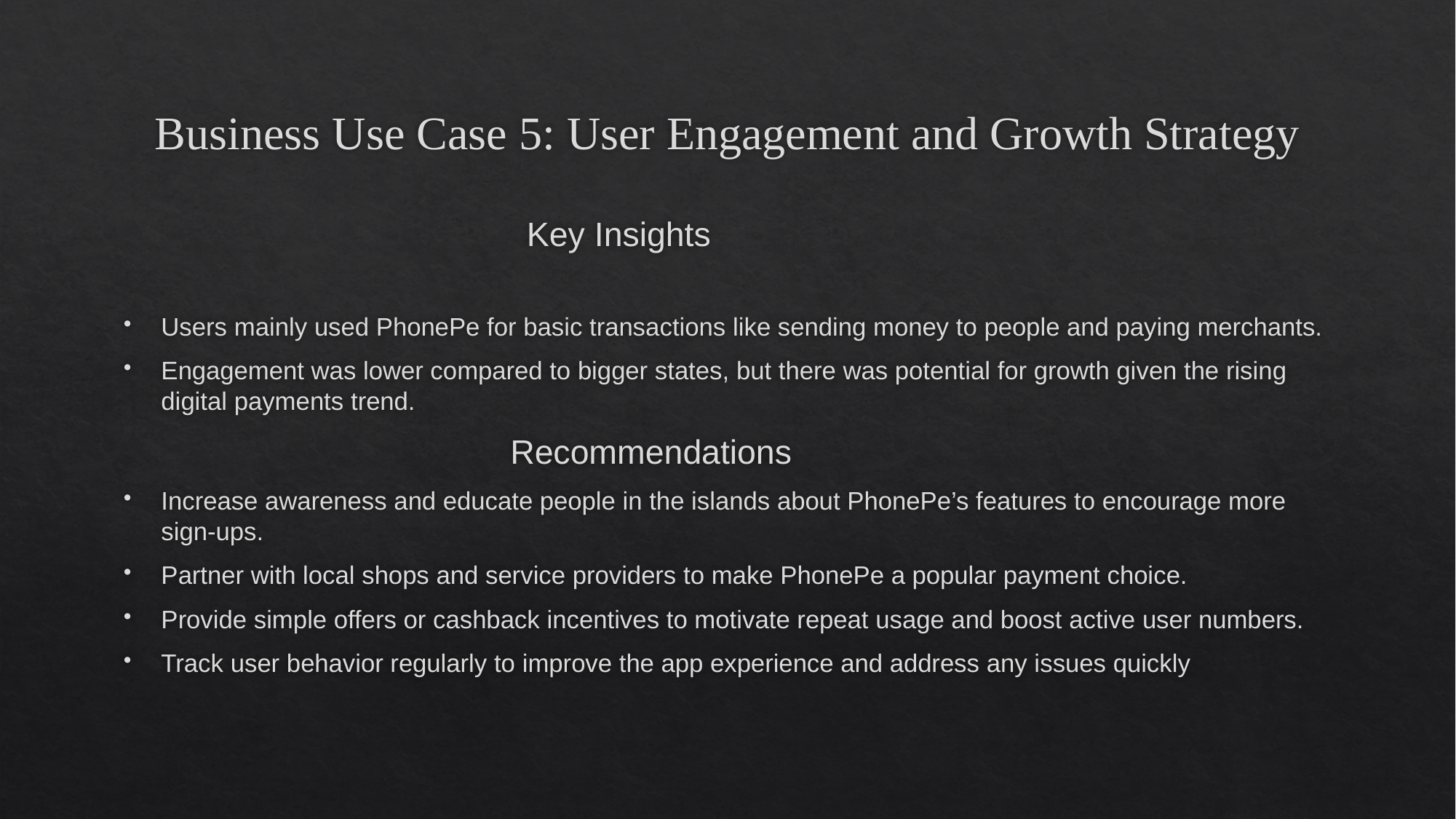

# Business Use Case 5: User Engagement and Growth Strategy
                                           Key Insights

Users mainly used PhonePe for basic transactions like sending money to people and paying merchants.
Engagement was lower compared to bigger states, but there was potential for growth given the rising digital payments trend.
                                                       Recommendations
Increase awareness and educate people in the islands about PhonePe’s features to encourage more sign-ups.
Partner with local shops and service providers to make PhonePe a popular payment choice.
Provide simple offers or cashback incentives to motivate repeat usage and boost active user numbers.
Track user behavior regularly to improve the app experience and address any issues quickly